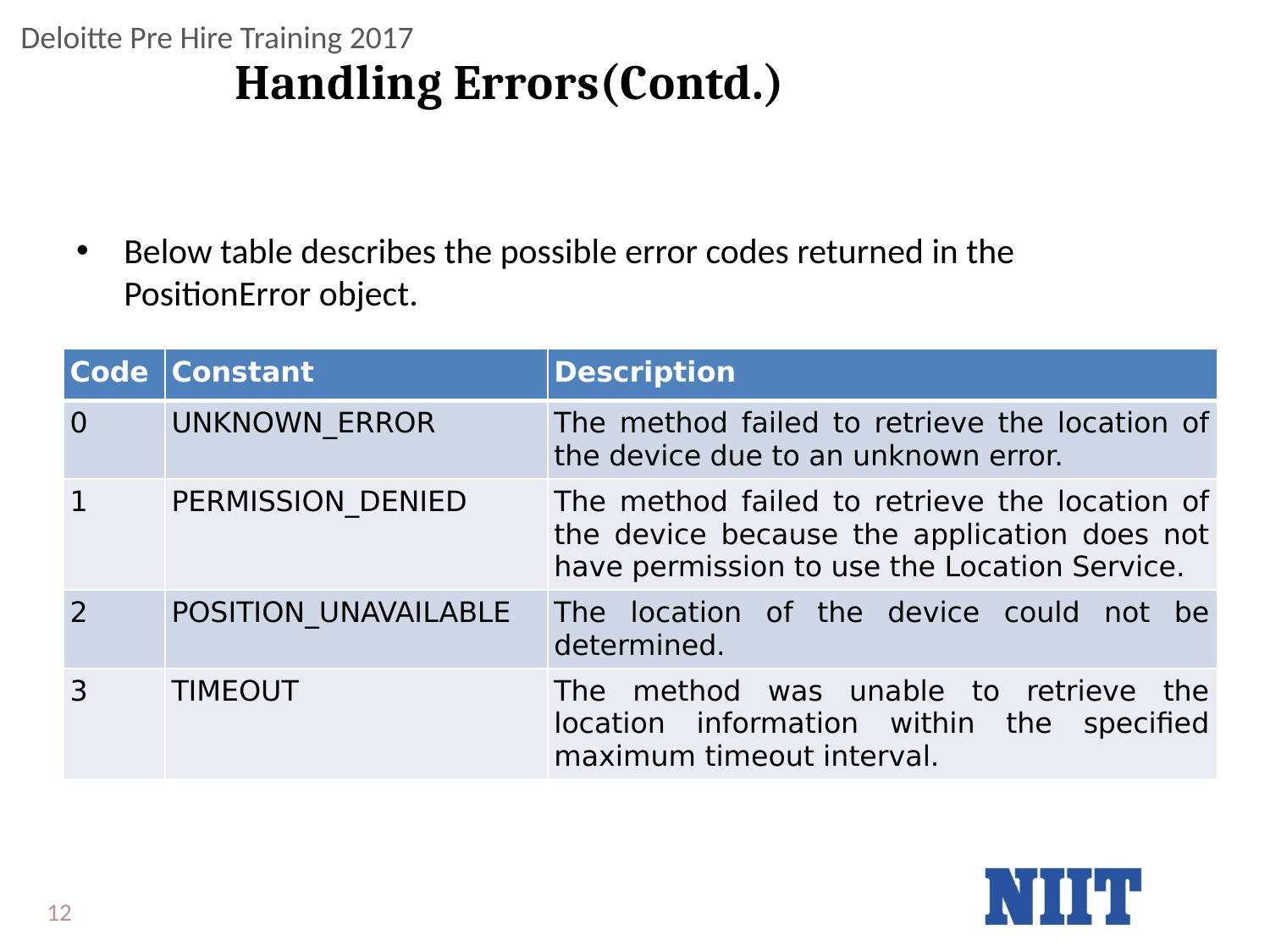

# Handling Errors(Contd.)
Below table describes the possible error codes returned in the PositionError object.
| Code | Constant | Description |
| --- | --- | --- |
| 0 | UNKNOWN\_ERROR | The method failed to retrieve the location of the device due to an unknown error. |
| 1 | PERMISSION\_DENIED | The method failed to retrieve the location of the device because the application does not have permission to use the Location Service. |
| 2 | POSITION\_UNAVAILABLE | The location of the device could not be determined. |
| 3 | TIMEOUT | The method was unable to retrieve the location information within the specified maximum timeout interval. |
12